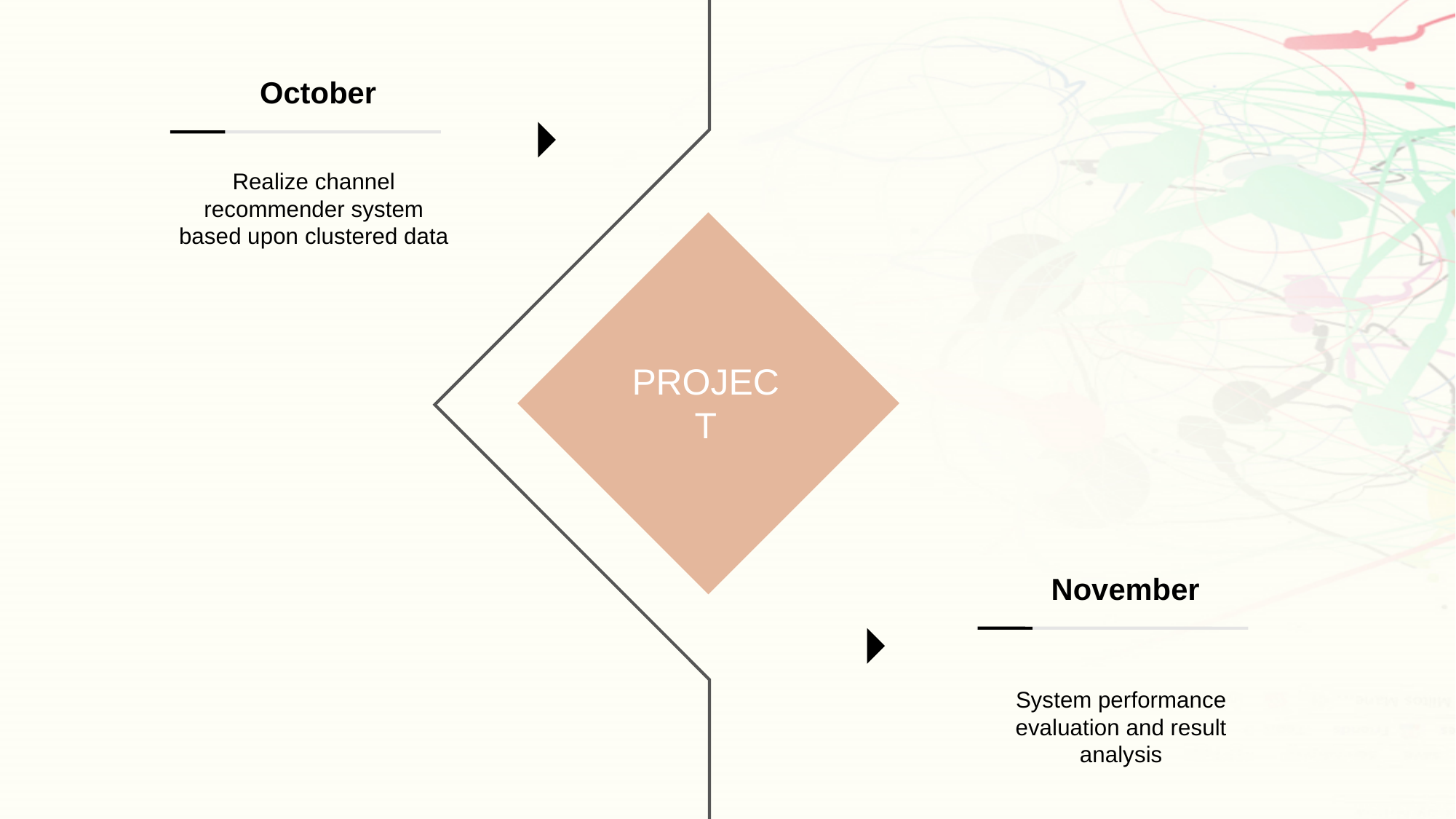

October

Realize channel recommender system based upon clustered data

START
PROJECT
November

System performance evaluation and result analysis